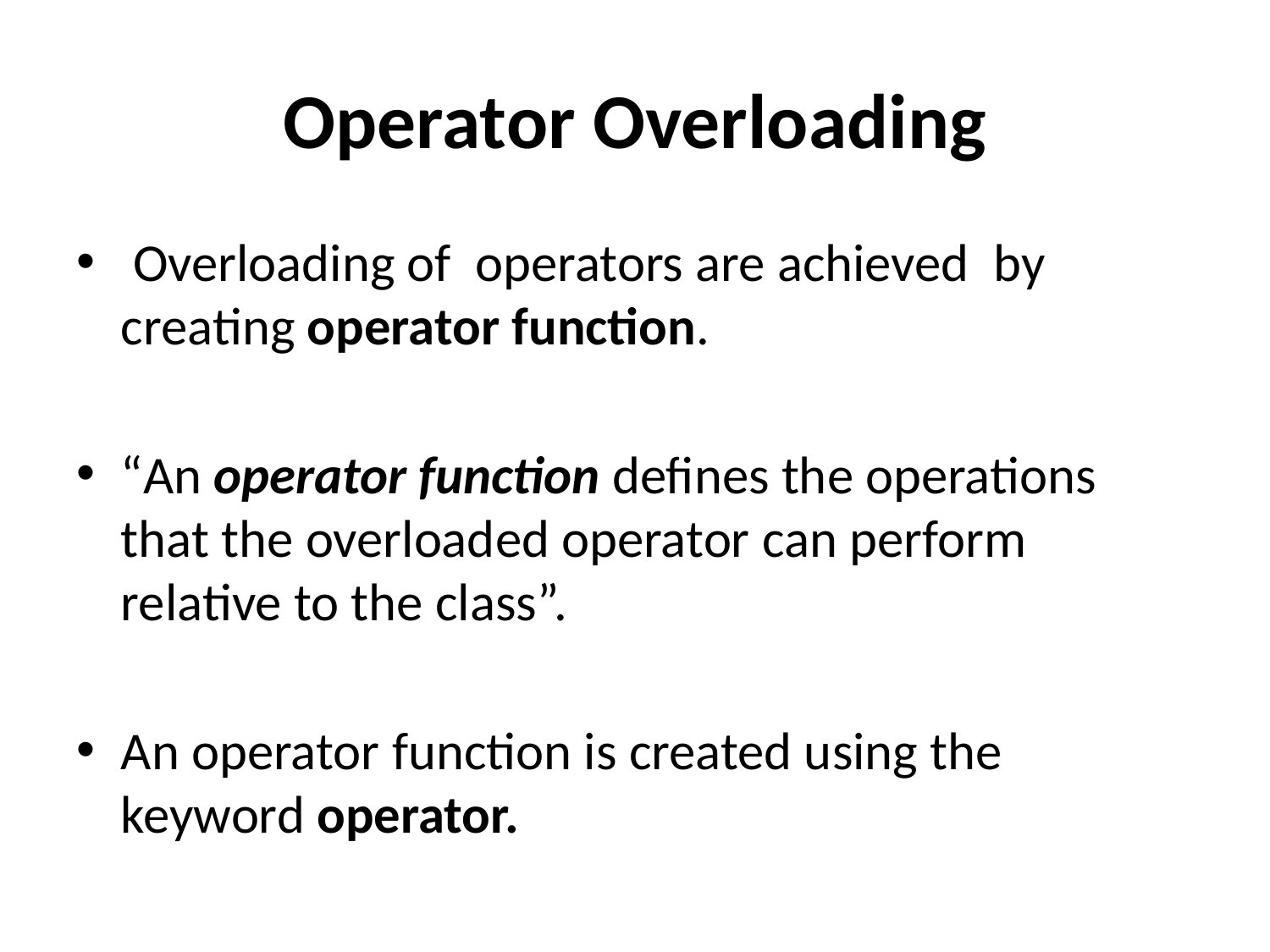

# Operator Overloading
 Overloading of  operators are achieved  by creating operator function.

“An operator function defines the operations that the overloaded operator can perform relative to the class”.

An operator function is created using the keyword operator.